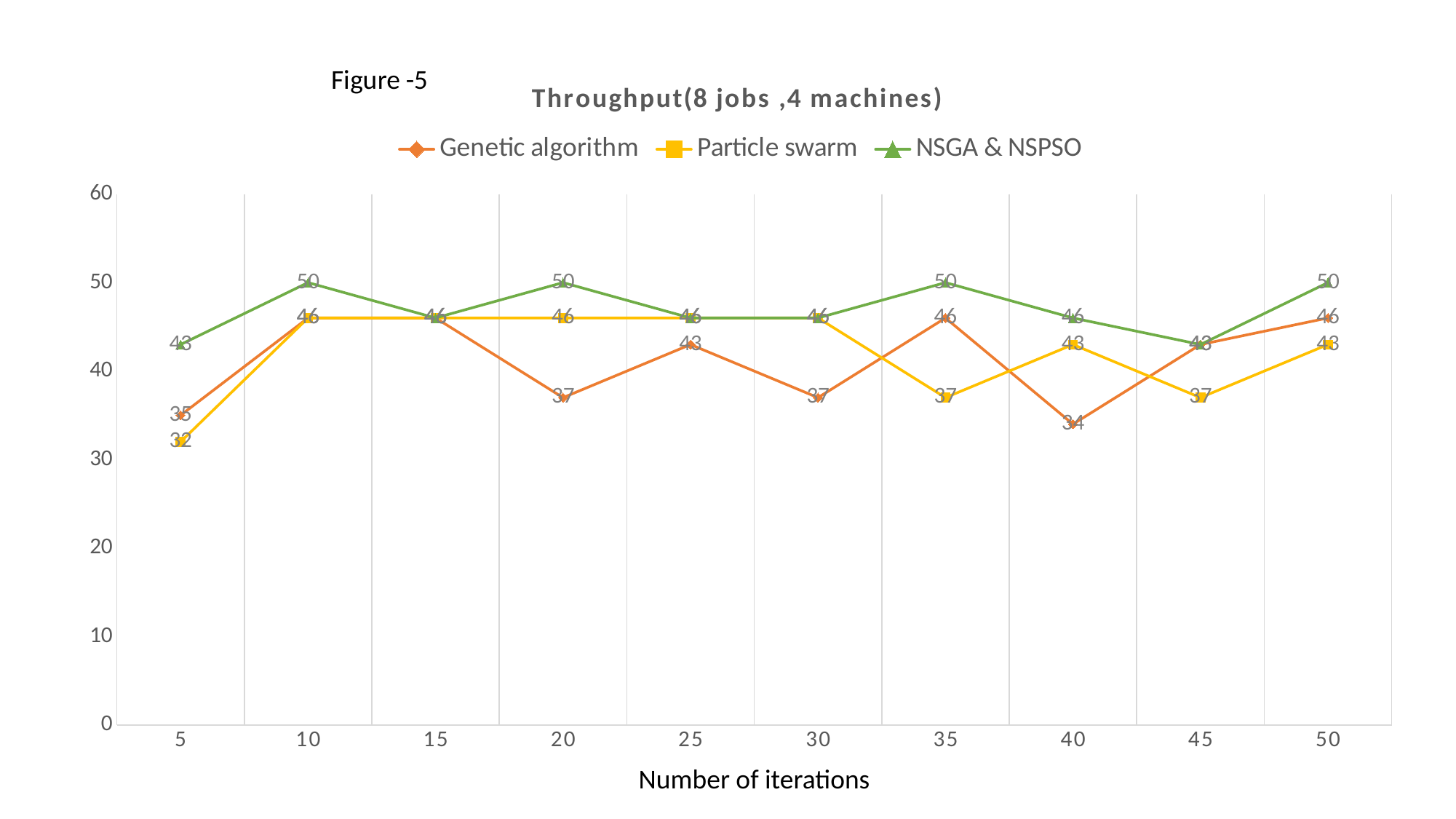

### Chart: Throughput(8 jobs ,4 machines)

| Category | Genetic algorithm | Particle swarm | NSGA & NSPSO |
|---|---|---|---|
| 5 | 35.0 | 32.0 | 43.0 |
| 10 | 46.0 | 46.0 | 50.0 |
| 15 | 46.0 | 46.0 | 46.0 |
| 20 | 37.0 | 46.0 | 50.0 |
| 25 | 43.0 | 46.0 | 46.0 |
| 30 | 37.0 | 46.0 | 46.0 |
| 35 | 46.0 | 37.0 | 50.0 |
| 40 | 34.0 | 43.0 | 46.0 |
| 45 | 43.0 | 37.0 | 43.0 |
| 50 | 46.0 | 43.0 | 50.0 |
Number of iterations